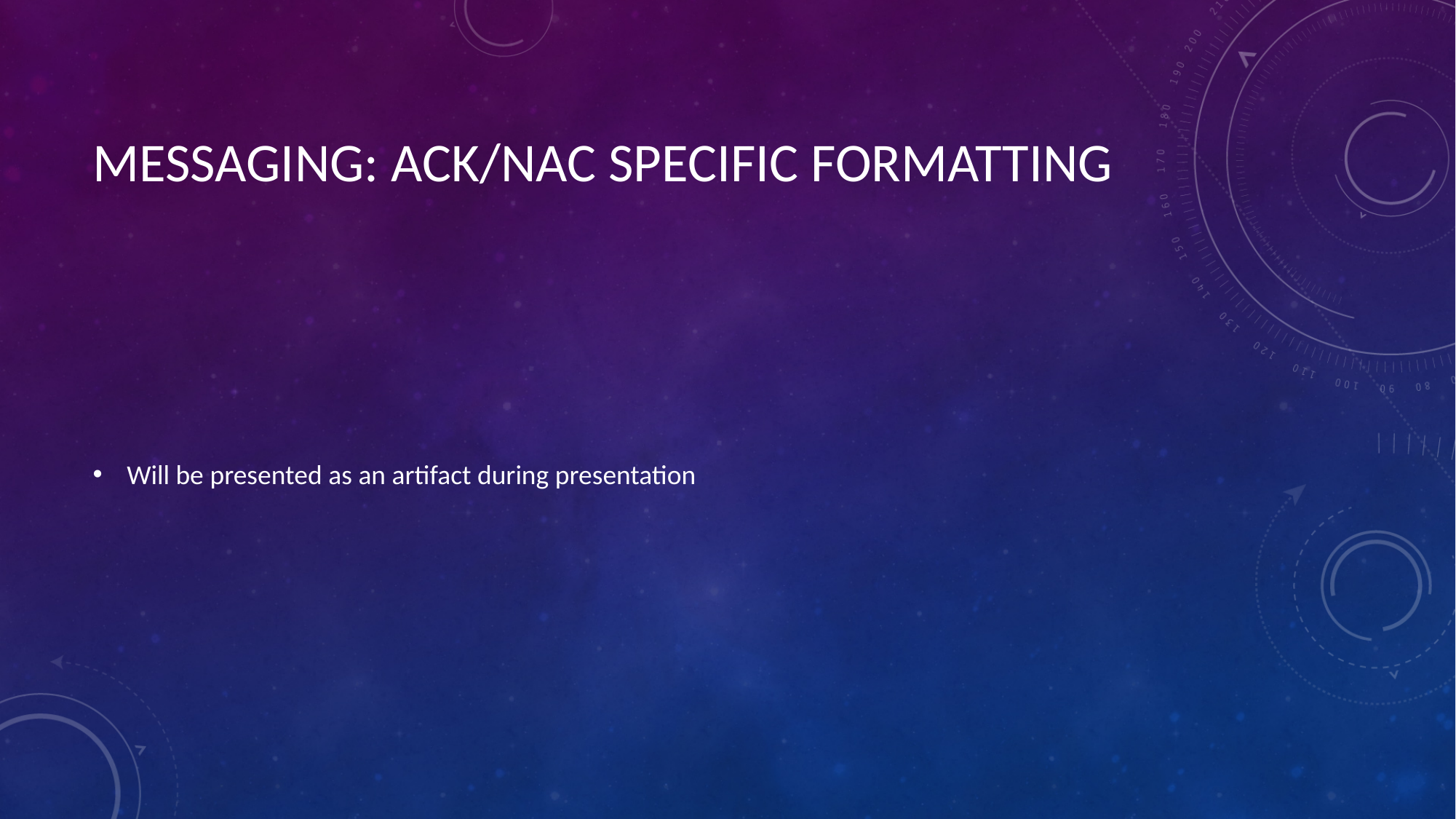

# Messaging: ACK/NAC Specific formatting
Will be presented as an artifact during presentation